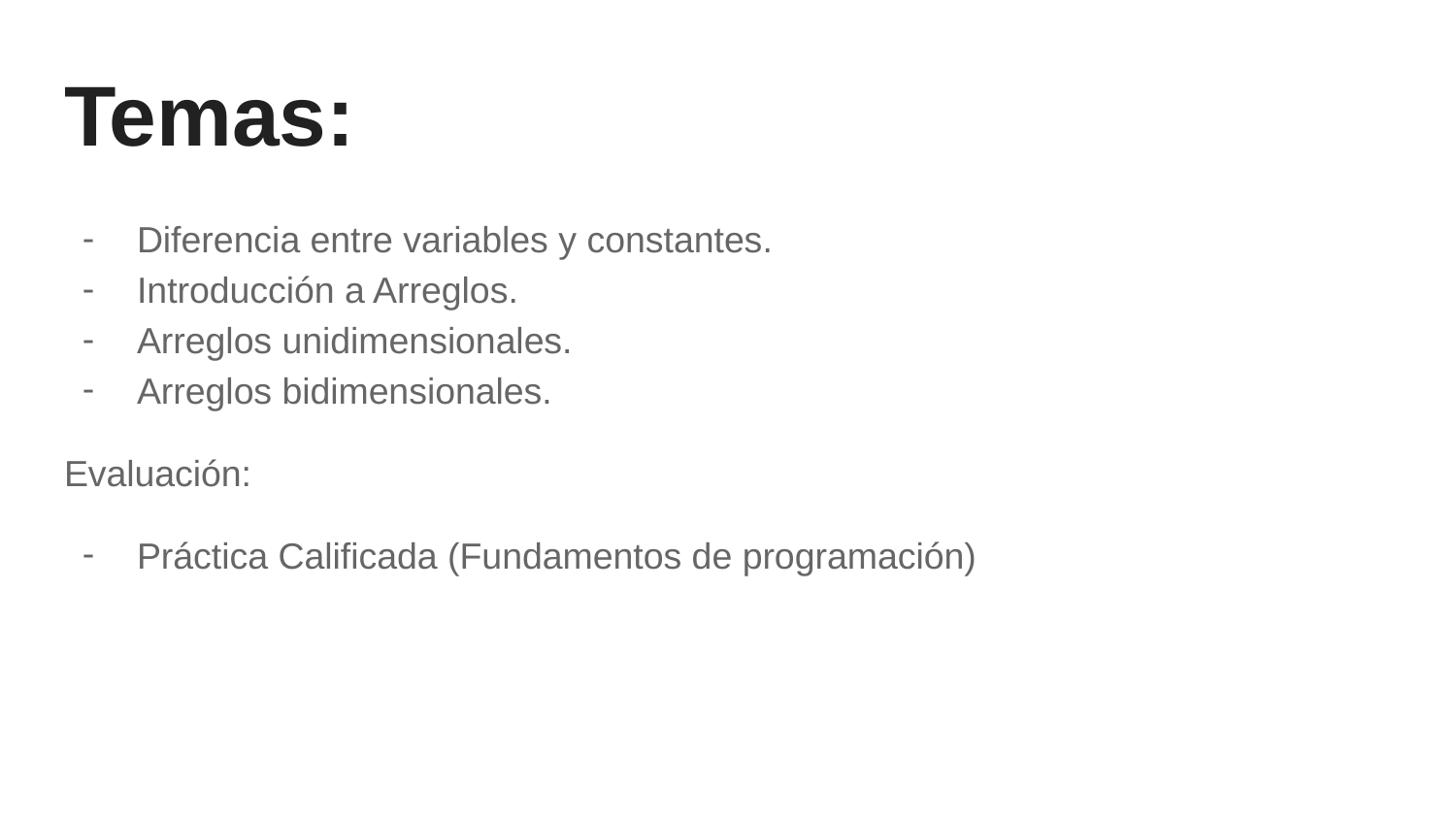

# Temas:
Diferencia entre variables y constantes.
Introducción a Arreglos.
Arreglos unidimensionales.
Arreglos bidimensionales.
Evaluación:
Práctica Calificada (Fundamentos de programación)